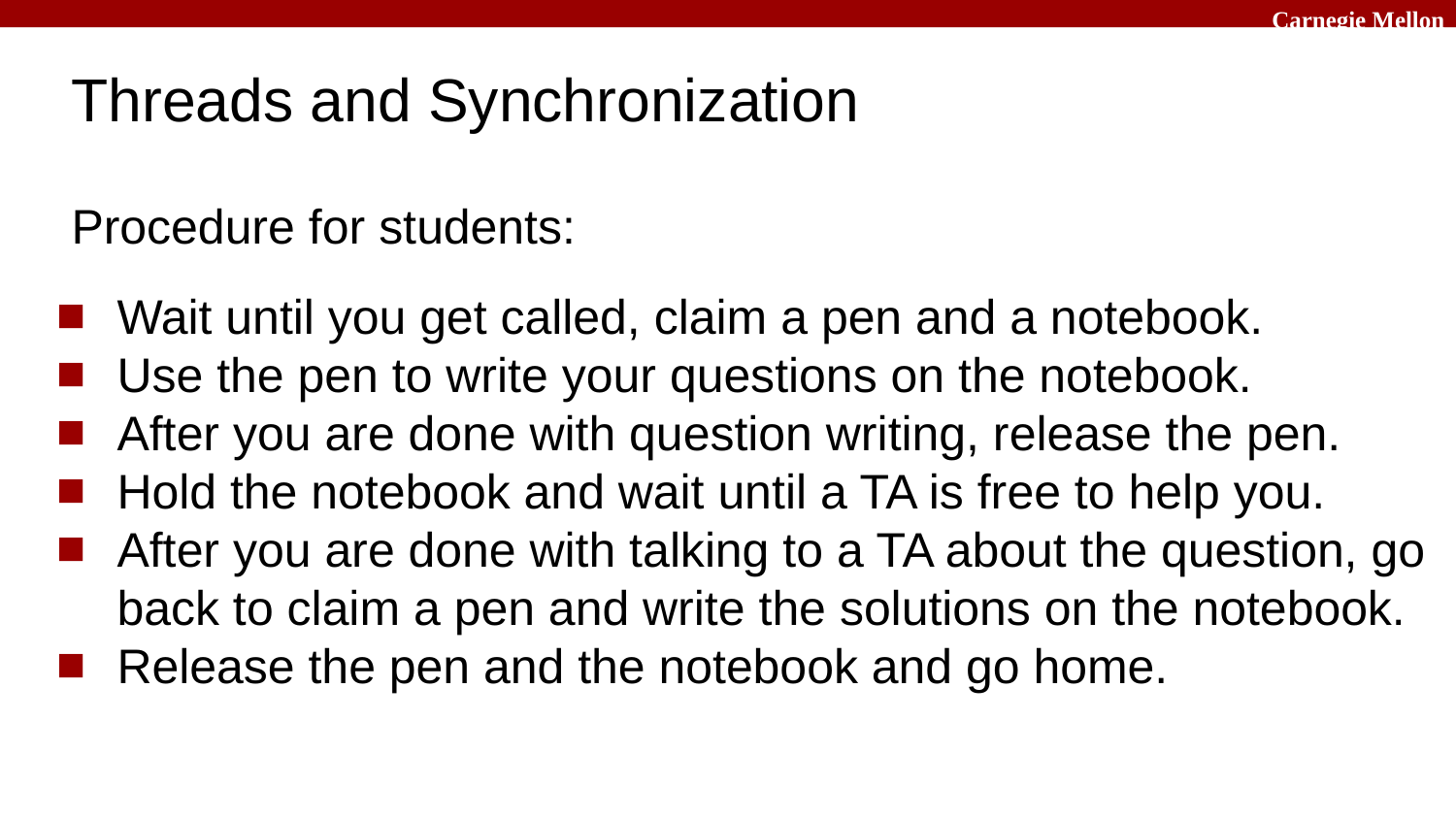

# Threads and Synchronization
Procedure for students:
Wait until you get called, claim a pen and a notebook.
Use the pen to write your questions on the notebook.
After you are done with question writing, release the pen.
Hold the notebook and wait until a TA is free to help you.
After you are done with talking to a TA about the question, go back to claim a pen and write the solutions on the notebook.
Release the pen and the notebook and go home.